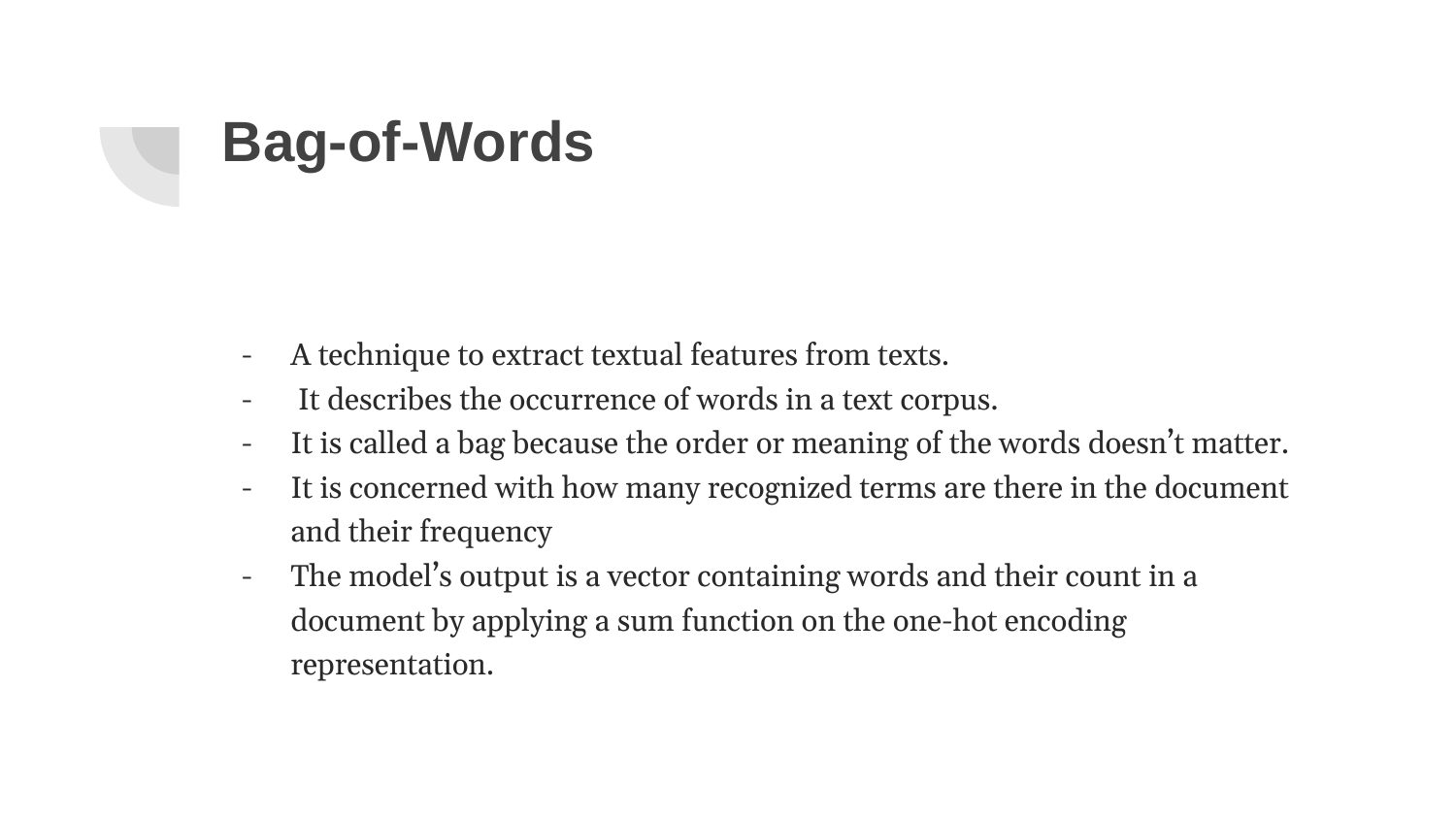

# Bag-of-Words
A technique to extract textual features from texts.
 It describes the occurrence of words in a text corpus.
It is called a bag because the order or meaning of the words doesn’t matter.
It is concerned with how many recognized terms are there in the document and their frequency
The model’s output is a vector containing words and their count in a document by applying a sum function on the one-hot encoding representation.